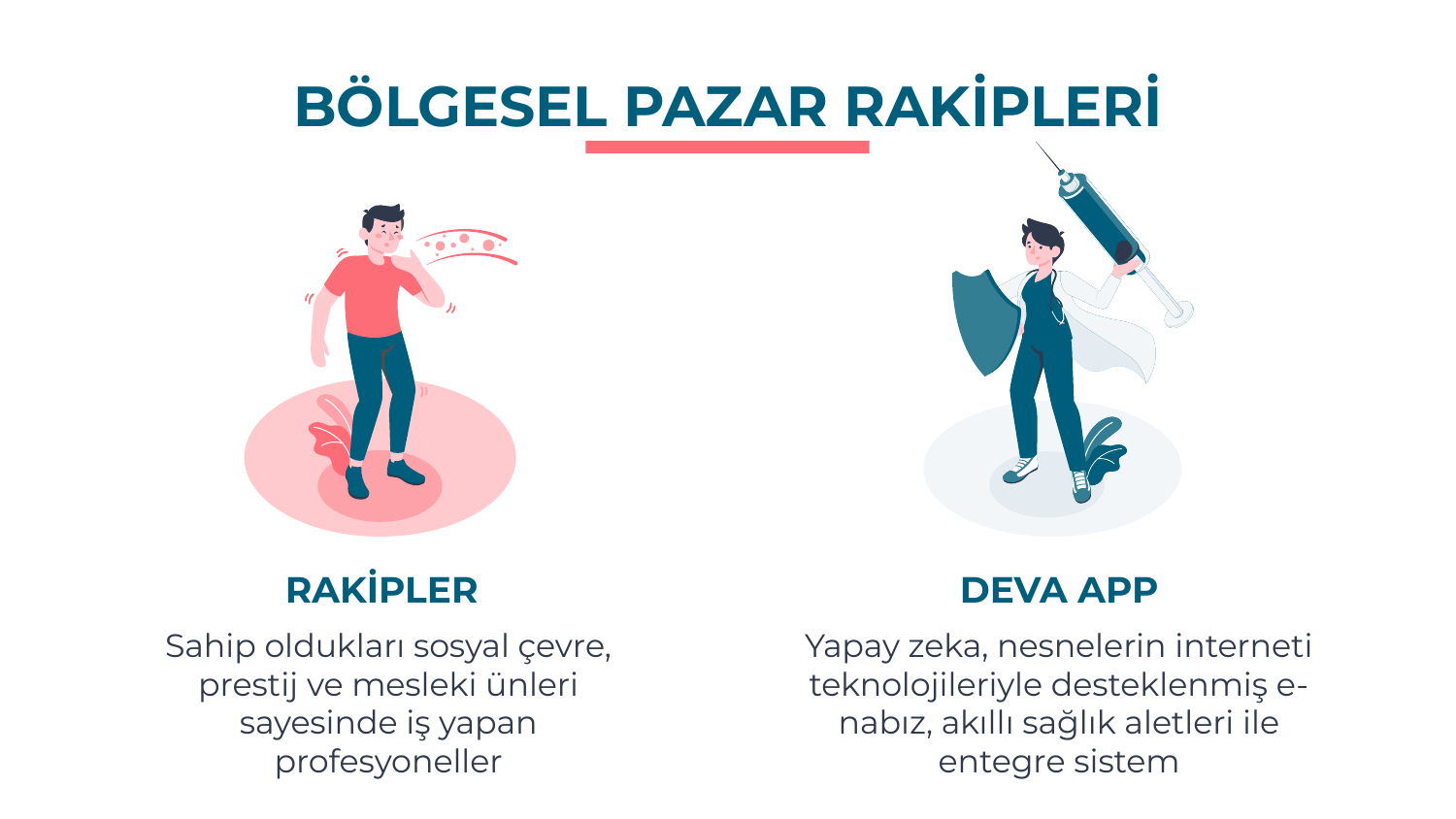

# BÖLGESEL PAZAR RAKİPLERİ

RAKİPLER
DEVA APP
Yapay zeka, nesnelerin interneti teknolojileriyle desteklenmiş e-nabız, akıllı sağlık aletleri ile entegre sistem
Sahip oldukları sosyal çevre, prestij ve mesleki ünleri sayesinde iş yapan profesyoneller